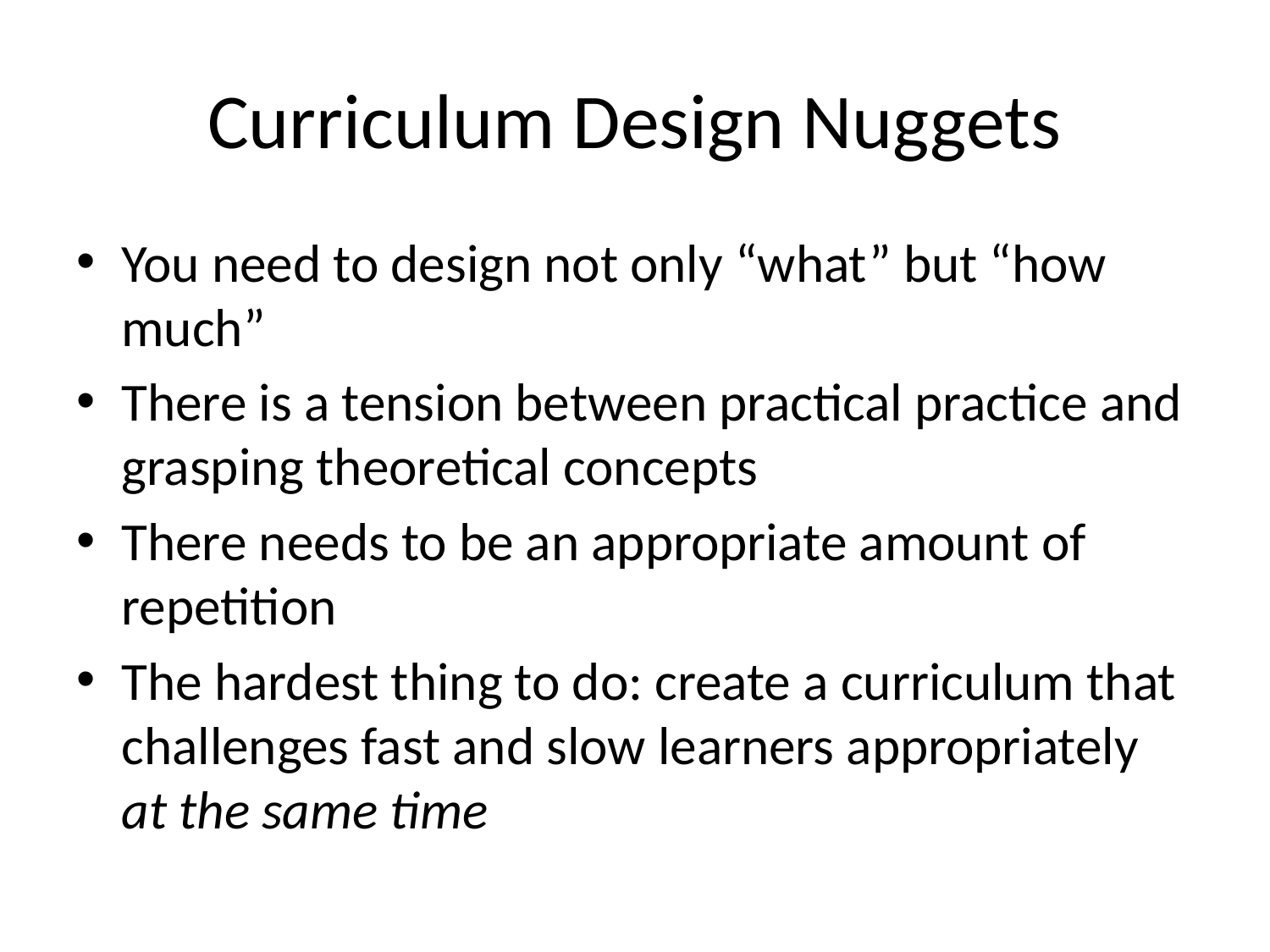

# Curriculum Design Nuggets
You need to design not only “what” but “how much”
There is a tension between practical practice and grasping theoretical concepts
There needs to be an appropriate amount of repetition
The hardest thing to do: create a curriculum that challenges fast and slow learners appropriately at the same time